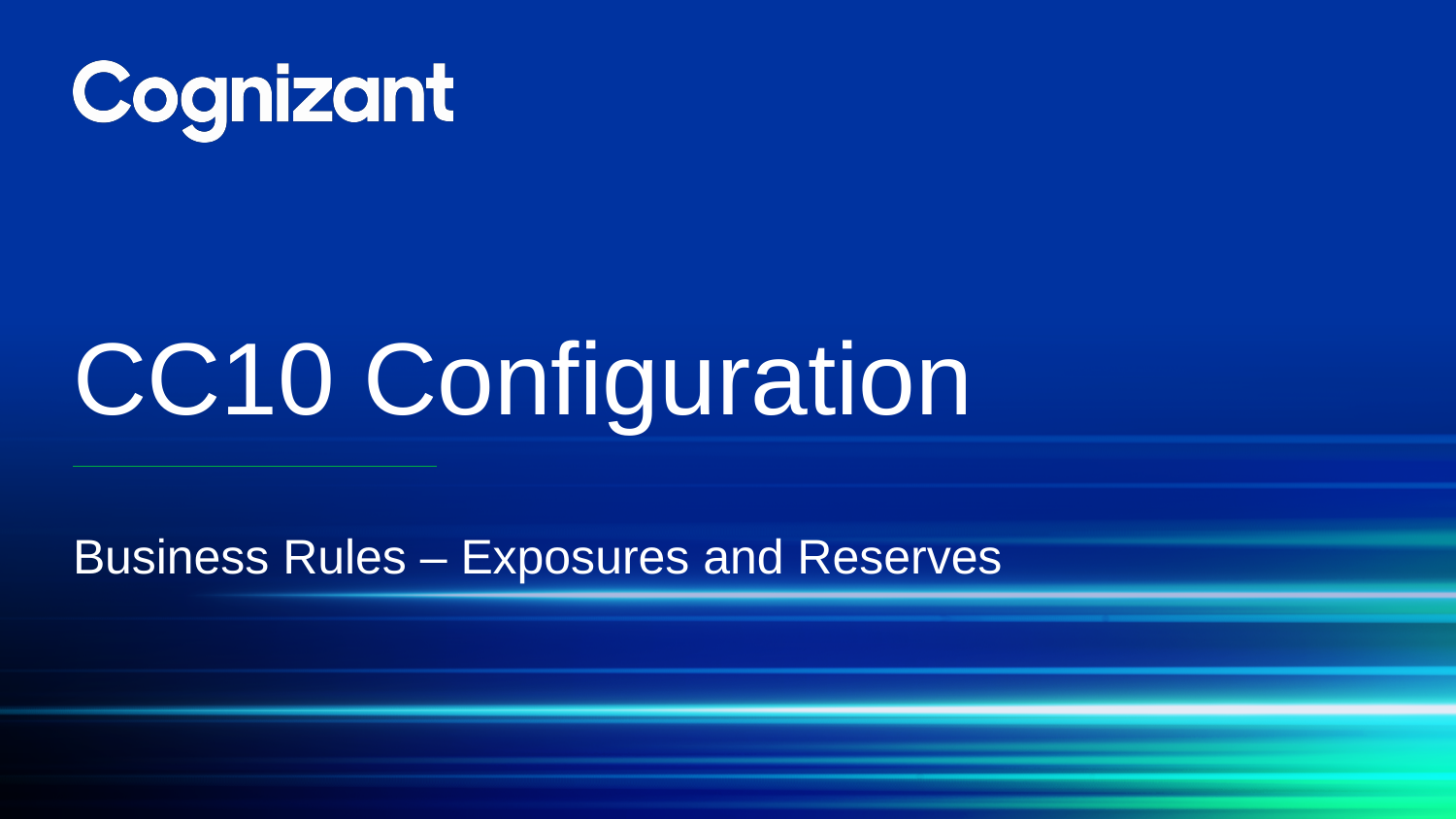

# CC10 Configuration
Business Rules – Exposures and Reserves